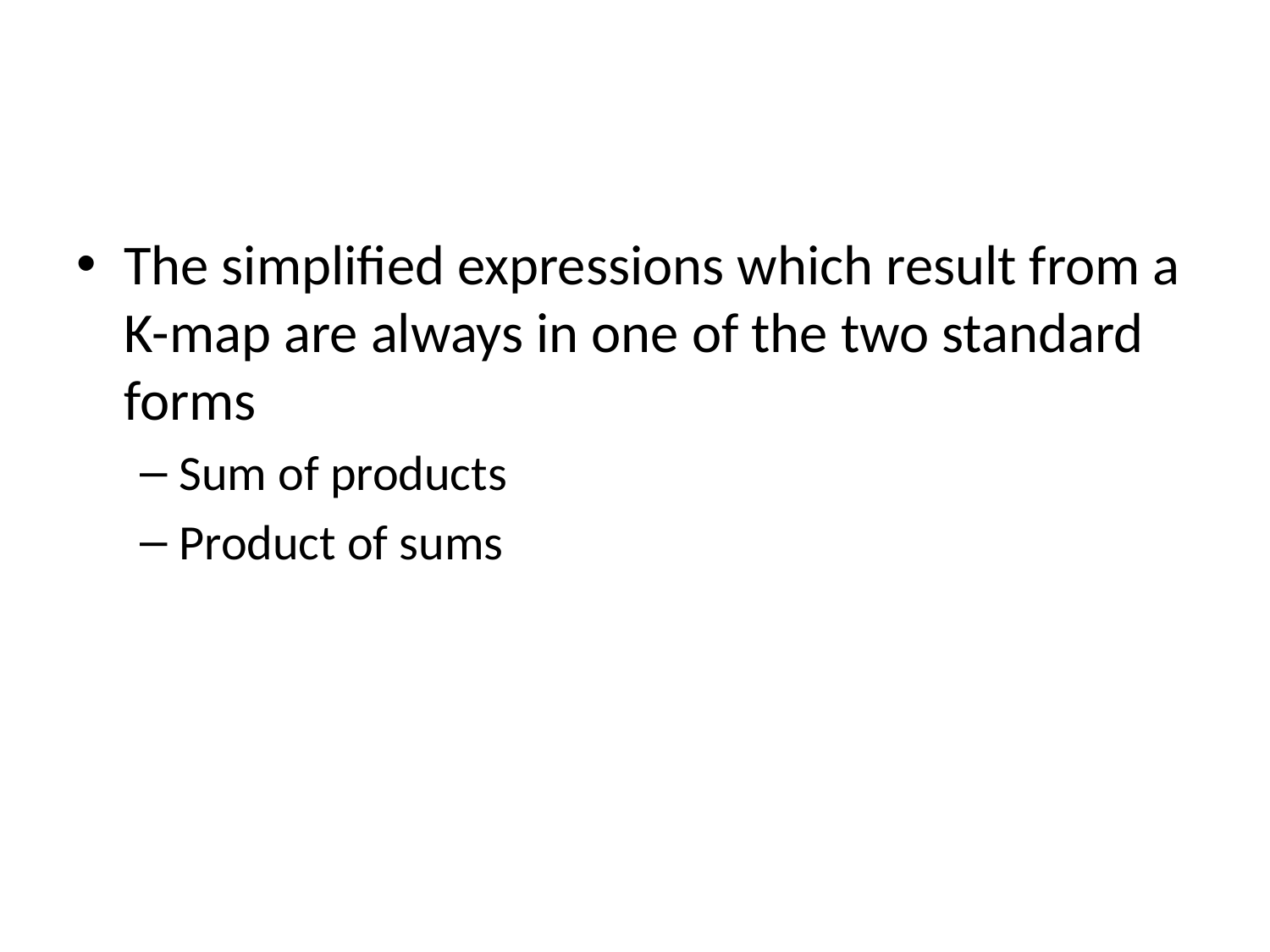

#
The simplified expressions which result from a K-map are always in one of the two standard forms
Sum of products
Product of sums